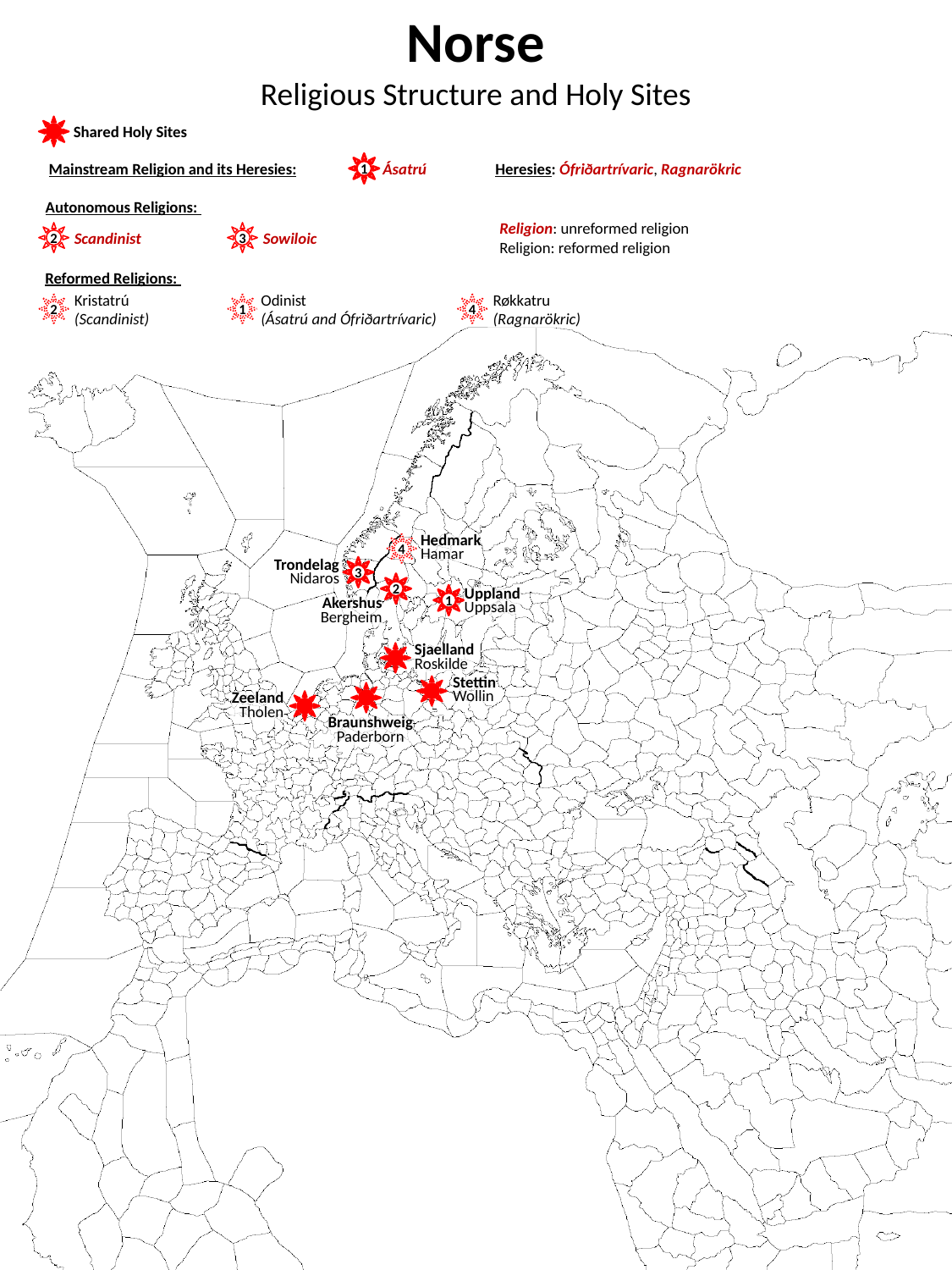

Norse
Religious Structure and Holy Sites

Shared Holy Sites
Mainstream Religion and its Heresies:
1
Ásatrú
Heresies: Ófriðartrívaric, Ragnarökric
Autonomous Religions:
Religion: unreformed religion
Religion: reformed religion
2
3
Scandinist
Sowiloic
Reformed Religions:
Kristatrú
(Scandinist)
Odinist
(Ásatrú and Ófriðartrívaric)
Røkkatru
(Ragnarökric)
2
1
4
4
Hedmark
Hamar
3
Trondelag
Nidaros
2
1
Uppland
Uppsala
Akershus
Bergheim

Sjaelland
Roskilde

Stettin
Wollin

Zeeland
Tholen
Braunshweig
Paderborn